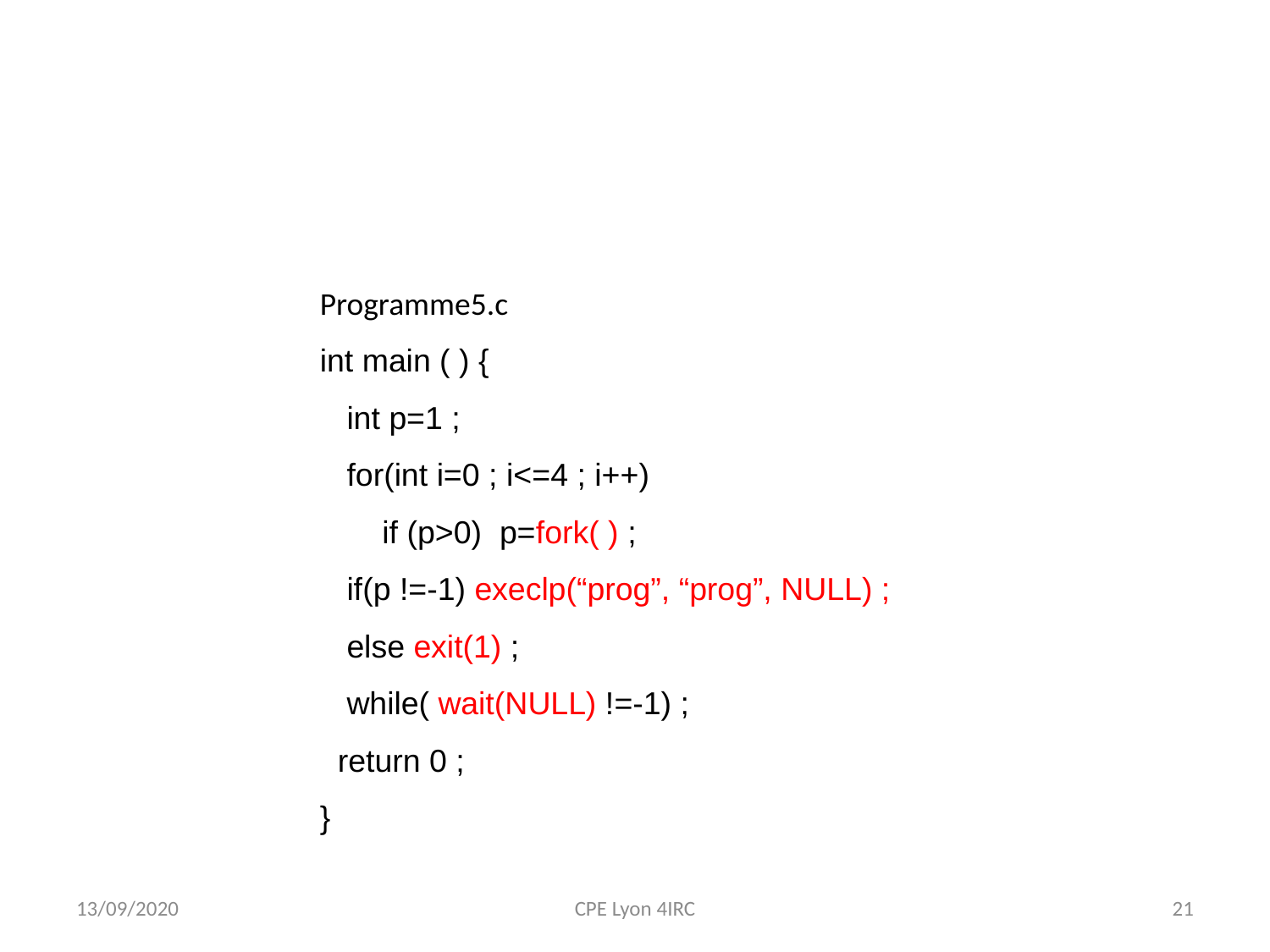

Programme5.c
int main ( ) {
   int p=1 ;
   for(int i=0 ; i<=4 ; i++)
       if (p>0)  p=fork( ) ;
   if(p !=-1) execlp(“prog”, “prog”, NULL) ;
   else exit(1) ;
   while( wait(NULL) !=-1) ;
  return 0 ;
}

13/09/2020
CPE Lyon 4IRC
21